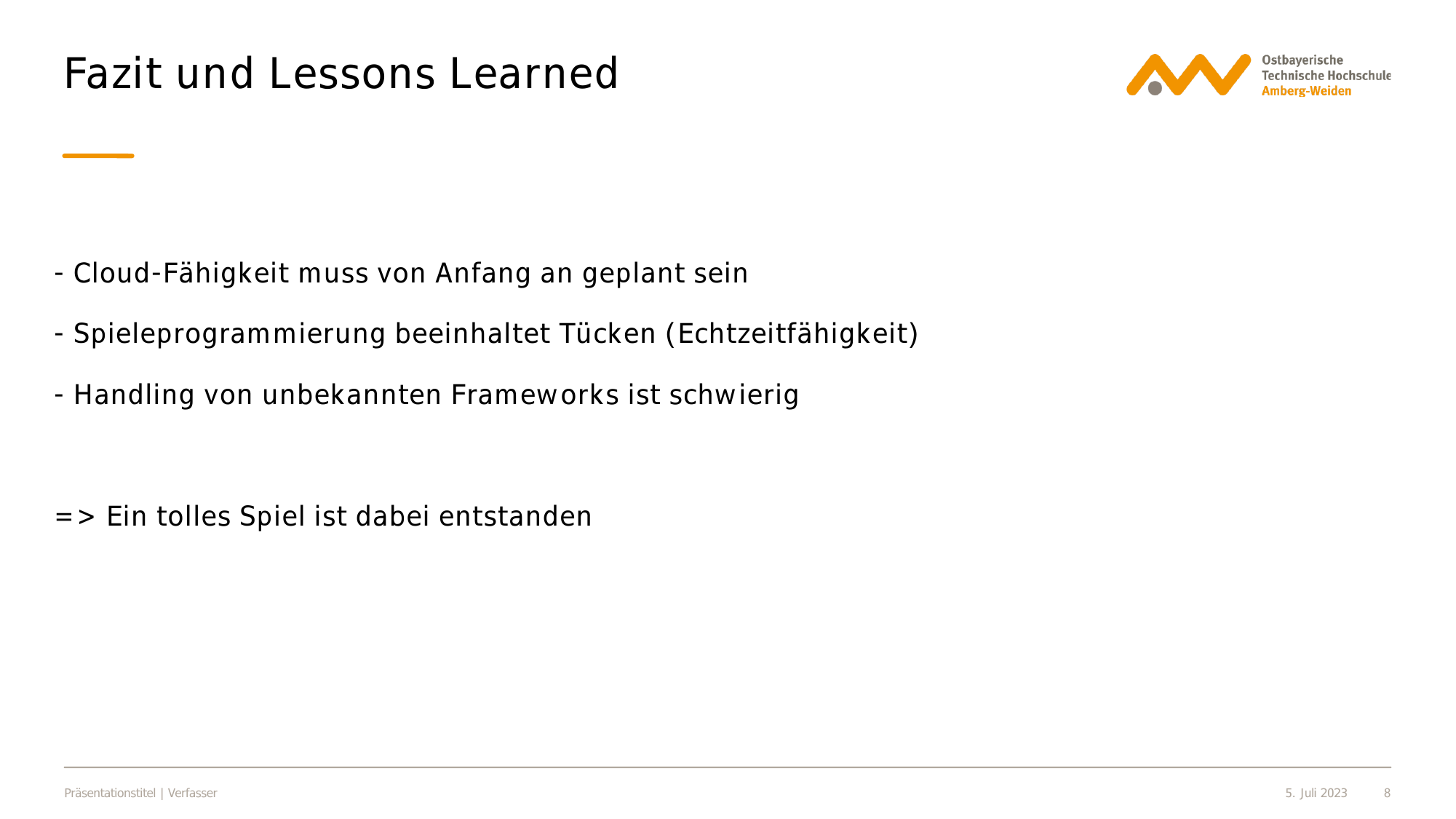

Fazit und Lessons Learned
# - Cloud-Fähigkeit muss von Anfang an geplant sein
- Spieleprogrammierung beeinhaltet Tücken (Echtzeitfähigkeit)
- Handling von unbekannten Frameworks ist schwierig

=> Ein tolles Spiel ist dabei entstanden

Präsentationstitel | Verfasser
5. Juli 2023
8